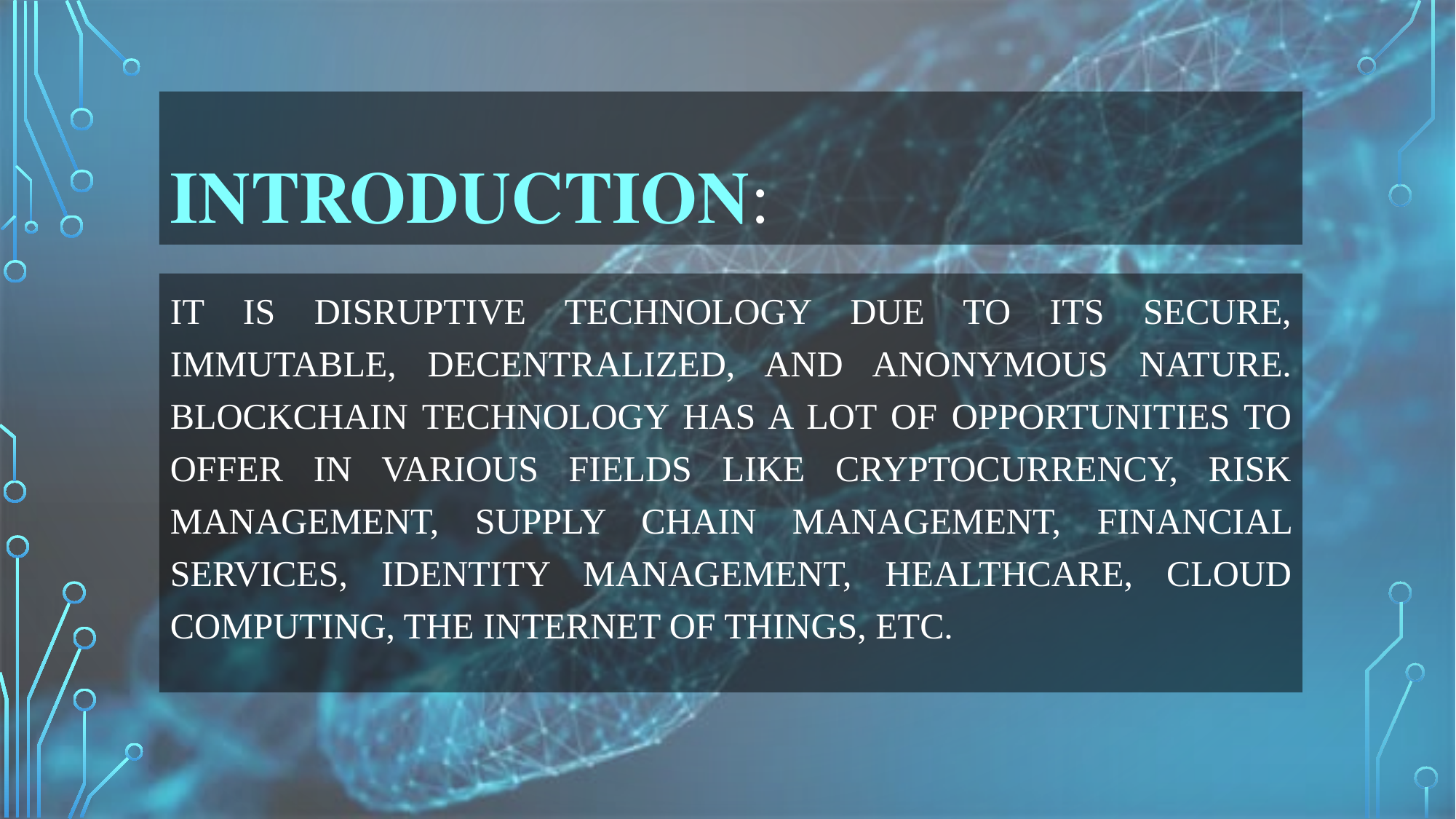

# Introduction:
It is disruptive technology due to its secure, immutable, decentralized, and anonymous nature. Blockchain technology has a lot of opportunities to offer in various fields like cryptocurrency, risk management, supply chain management, financial services, identity management, healthcare, cloud computing, the internet of things, etc.